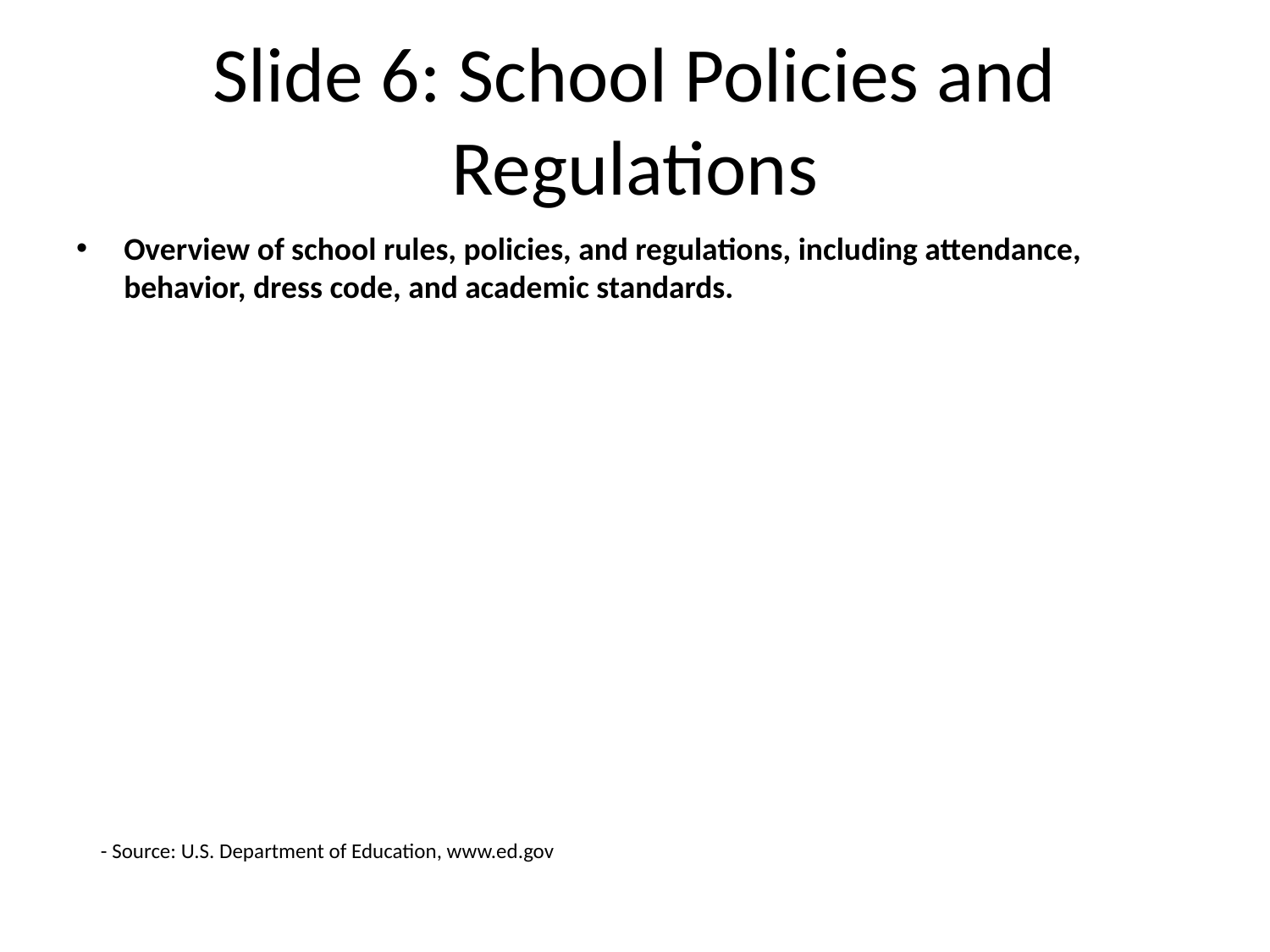

# Slide 6: School Policies and Regulations
Overview of school rules, policies, and regulations, including attendance, behavior, dress code, and academic standards.

- Source: U.S. Department of Education, www.ed.gov